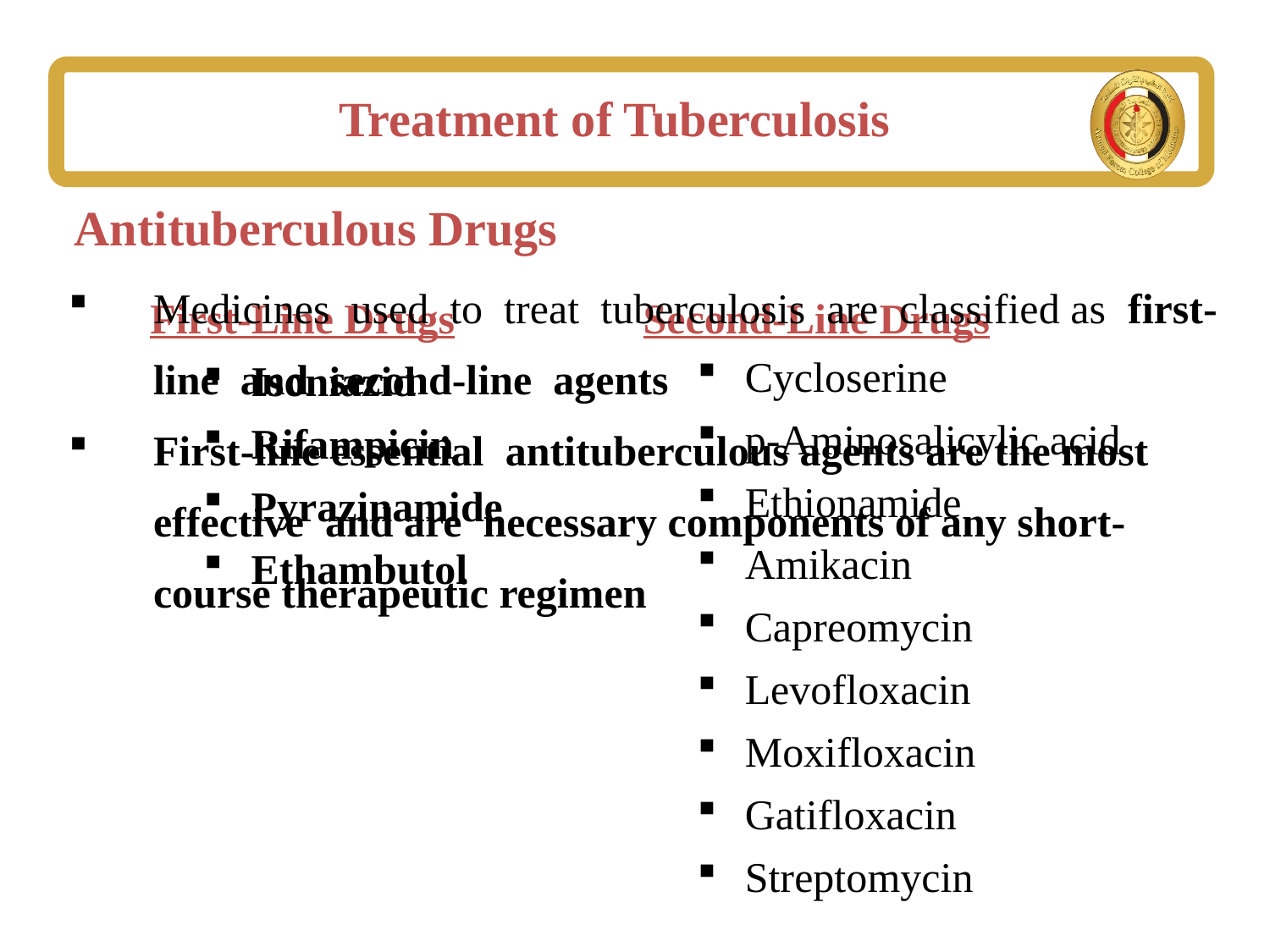

Treatment of Tuberculosis
 Antituberculous Drugs
Medicines  used  to  treat  tuberculosis  are  classified as  first-line  and  second-line  agents
First-line essential  antituberculous agents are the most  effective  and are  necessary components of any short-course therapeutic regimen
First-Line Drugs
Second-Line Drugs
Cycloserine
p-Aminosalicylic acid
Ethionamide
Amikacin
Capreomycin
Levofloxacin
Moxifloxacin
Gatifloxacin
Streptomycin

Isoniazid
Rifampicin
Pyrazinamide
Ethambutol